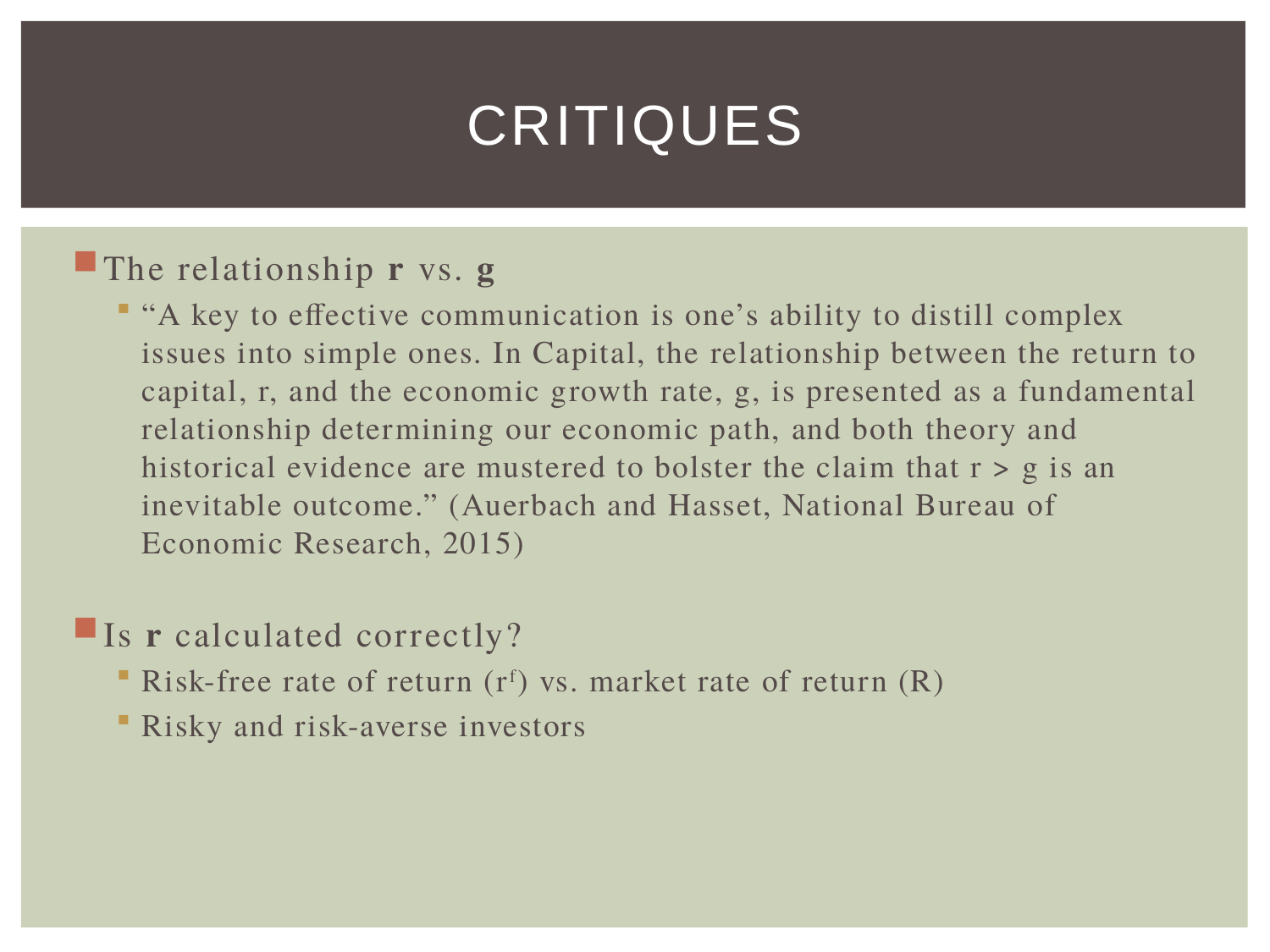

# Critiques
The relationship r vs. g
“A key to effective communication is one’s ability to distill complex issues into simple ones. In Capital, the relationship between the return to capital, r, and the economic growth rate, g, is presented as a fundamental relationship determining our economic path, and both theory and historical evidence are mustered to bolster the claim that r > g is an inevitable outcome.” (Auerbach and Hasset, National Bureau of Economic Research, 2015)

Is r calculated correctly?
Risk-free rate of return (rf) vs. market rate of return (R)
Risky and risk-averse investors